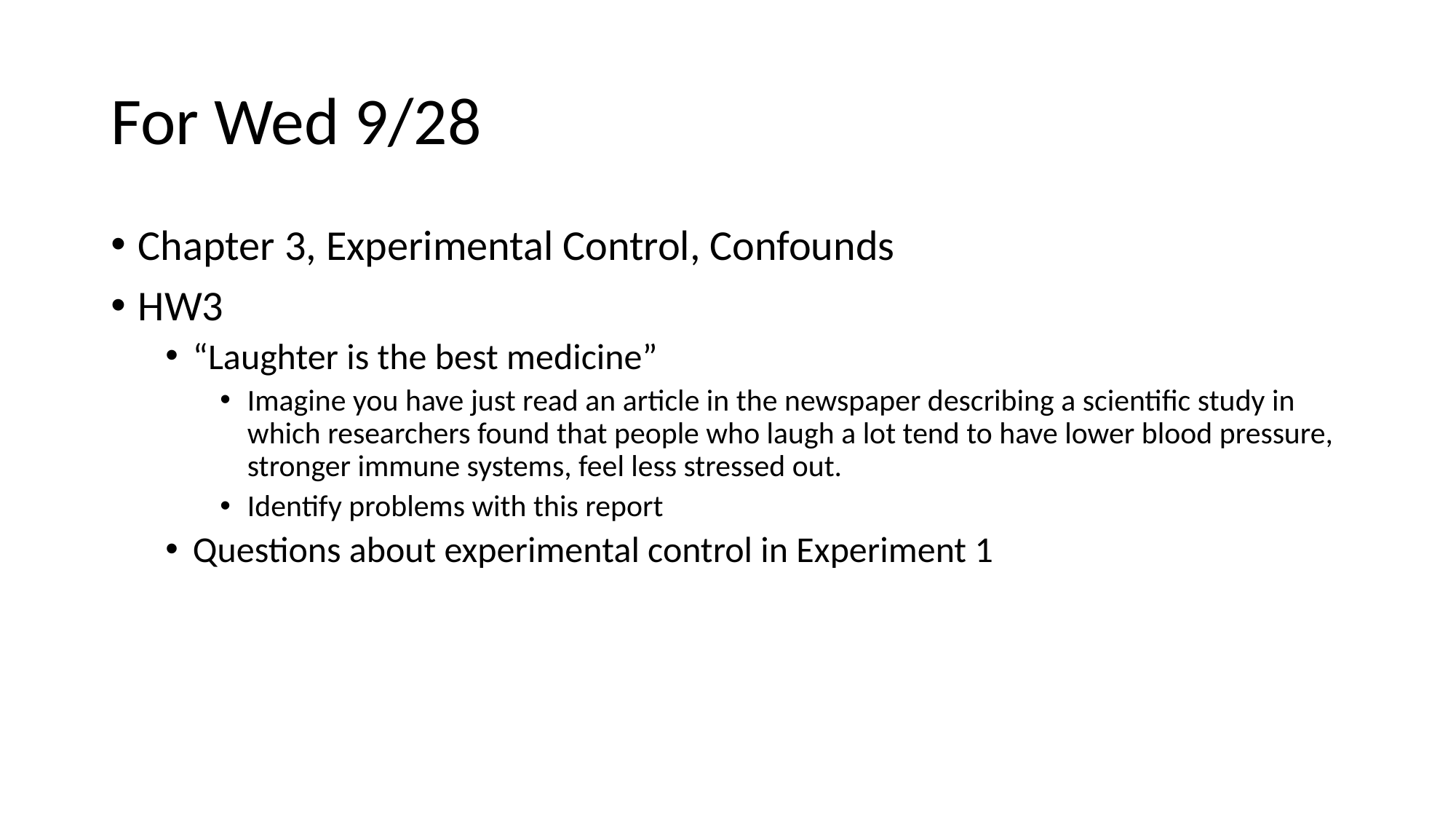

# For Wed 9/28
Chapter 3, Experimental Control, Confounds
HW3
“Laughter is the best medicine”
Imagine you have just read an article in the newspaper describing a scientific study in which researchers found that people who laugh a lot tend to have lower blood pressure, stronger immune systems, feel less stressed out.
Identify problems with this report
Questions about experimental control in Experiment 1